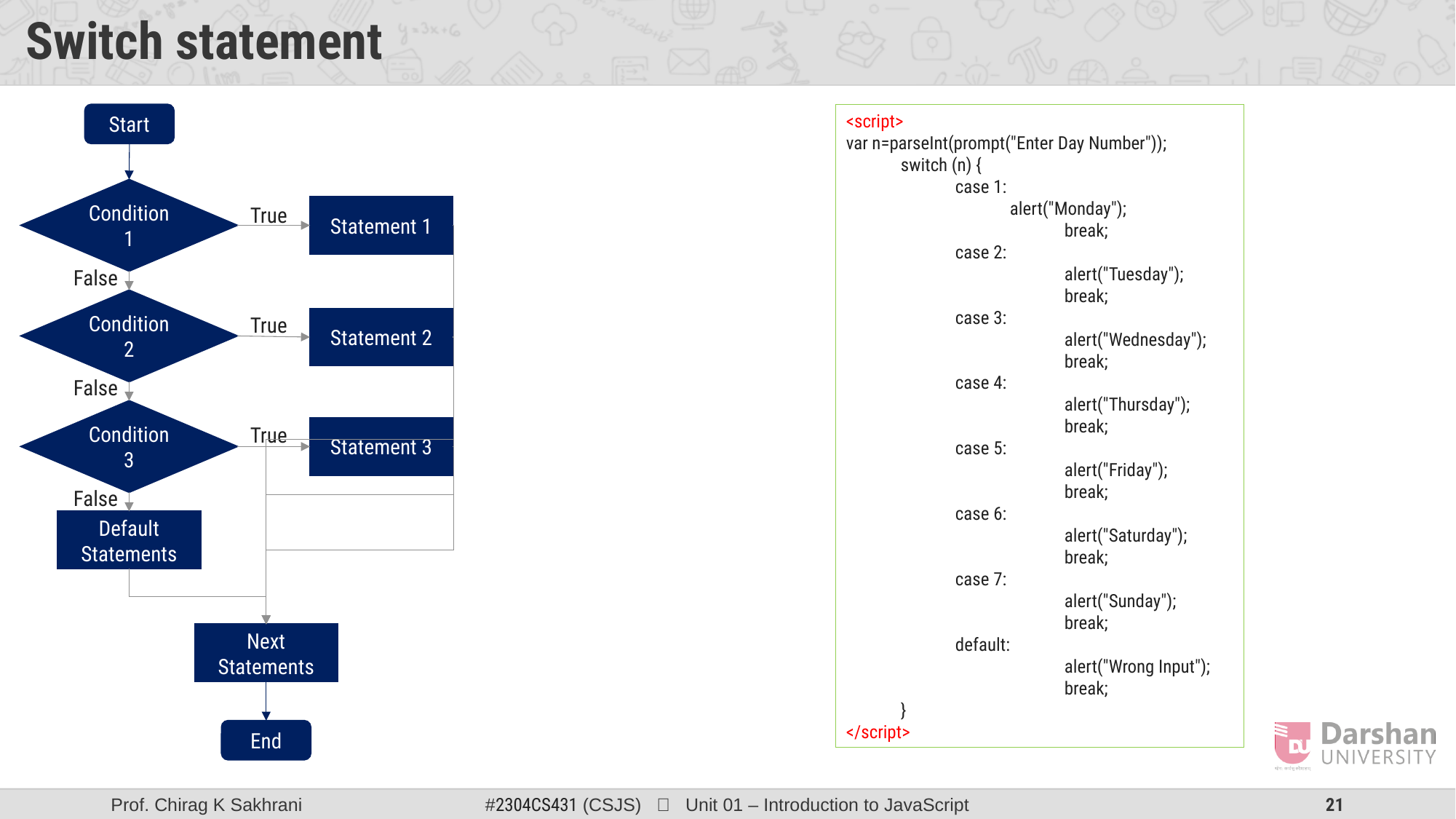

# Switch statement
Start
<script>
var n=parseInt(prompt("Enter Day Number"));
switch (n) {
case 1:
alert("Monday");
	break;
case 2:
	alert("Tuesday");
	break;
case 3:
	alert("Wednesday");
	break;
case 4:
	alert("Thursday");
	break;
case 5:
	alert("Friday");
	break;
case 6:
	alert("Saturday");
	break;
case 7:
	alert("Sunday");
	break;
default:
	alert("Wrong Input");
	break;
}
</script>
Condition 1
True
Statement 1
False
Condition 2
True
Statement 2
False
Condition 3
True
Statement 3
False
Default Statements
Next Statements
End